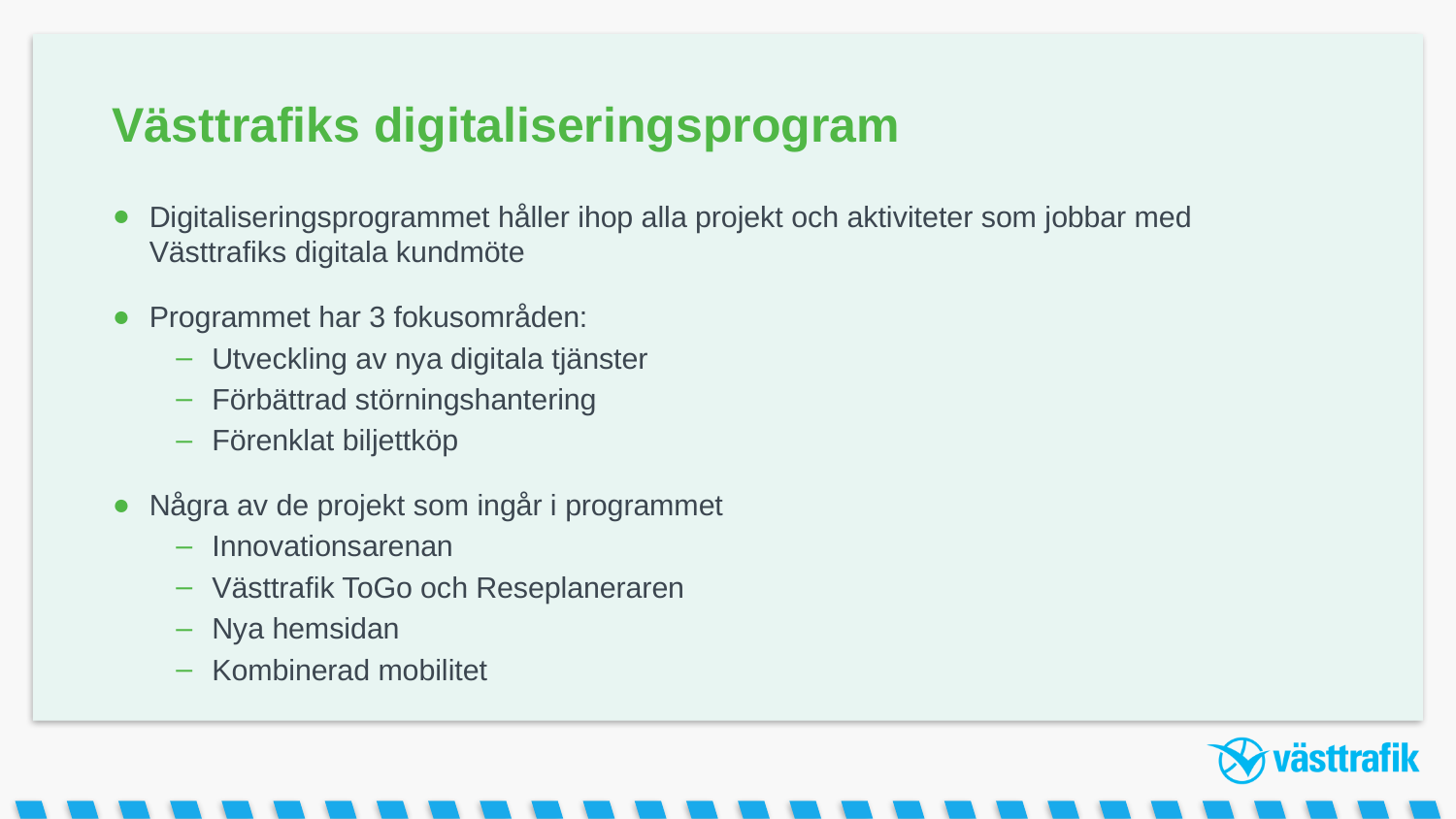

# Västtrafiks digitaliseringsprogram
Digitaliseringsprogrammet håller ihop alla projekt och aktiviteter som jobbar med Västtrafiks digitala kundmöte
Programmet har 3 fokusområden:
Utveckling av nya digitala tjänster
Förbättrad störningshantering
Förenklat biljettköp
Några av de projekt som ingår i programmet
Innovationsarenan
Västtrafik ToGo och Reseplaneraren
Nya hemsidan
Kombinerad mobilitet